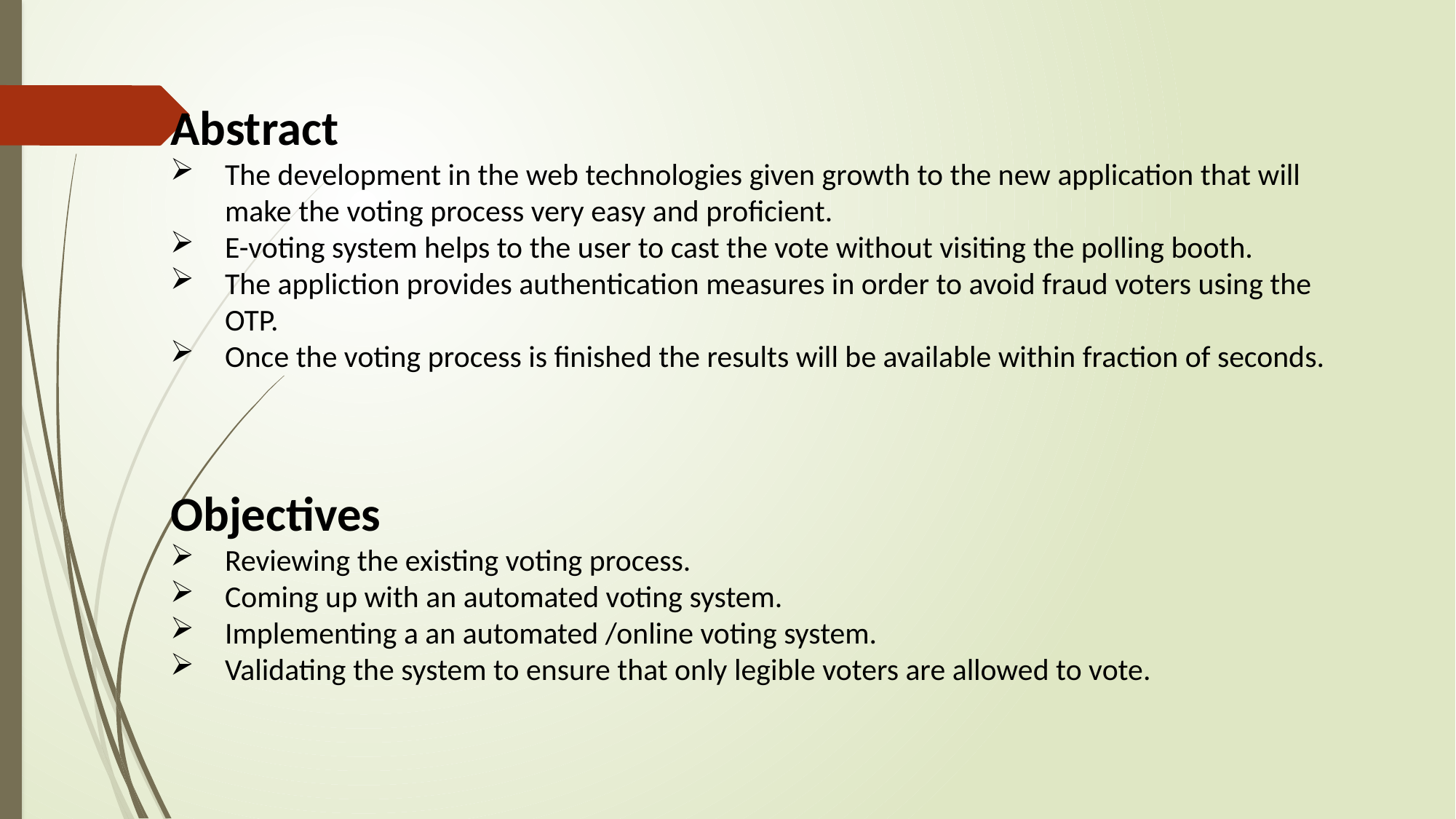

Abstract
The development in the web technologies given growth to the new application that will make the voting process very easy and proficient.
E-voting system helps to the user to cast the vote without visiting the polling booth.
The appliction provides authentication measures in order to avoid fraud voters using the OTP.
Once the voting process is finished the results will be available within fraction of seconds.

Objectives
Reviewing the existing voting process.
Coming up with an automated voting system.
Implementing a an automated /online voting system.
Validating the system to ensure that only legible voters are allowed to vote.